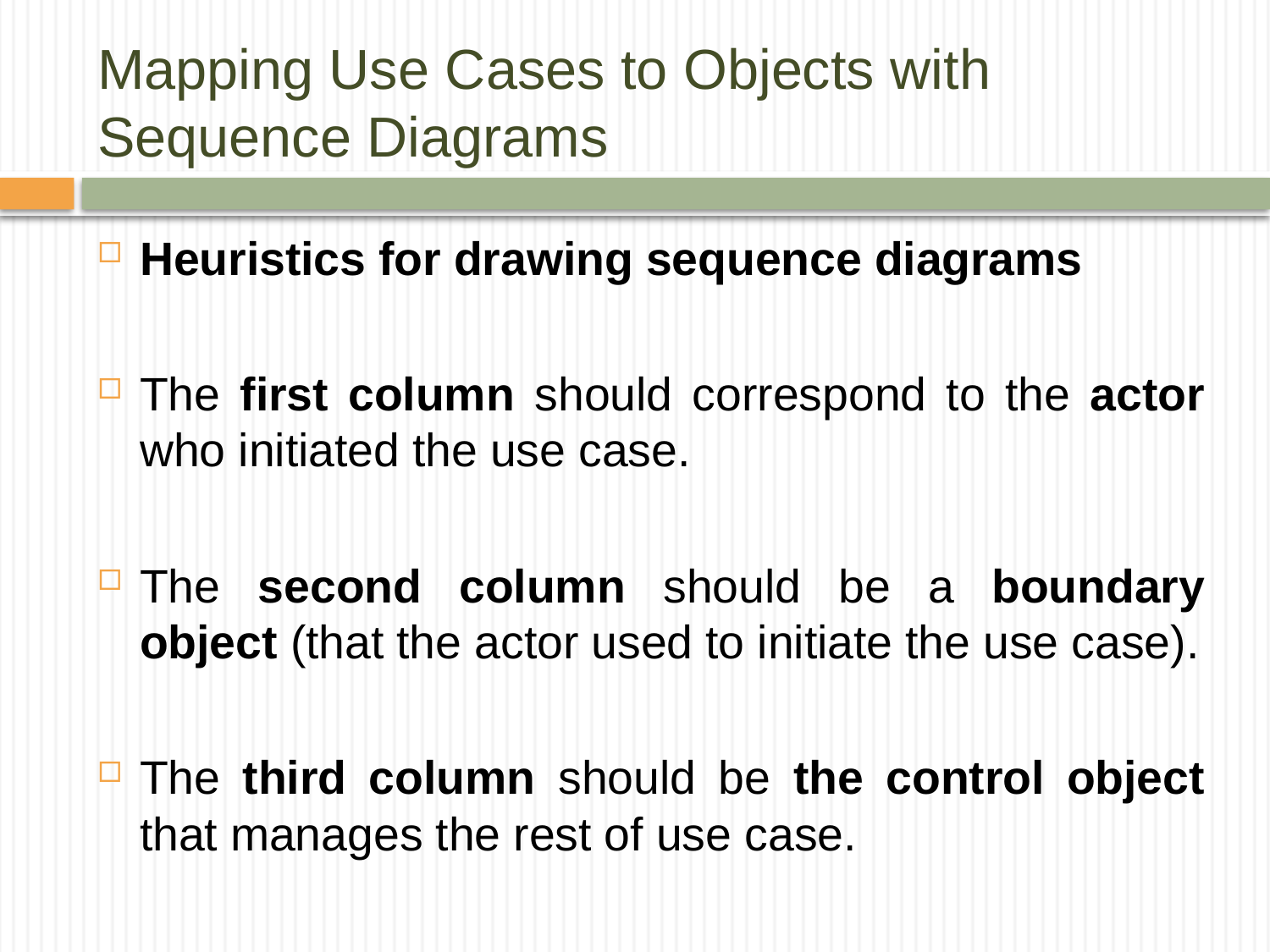

# Mapping Use Cases to Objects with Sequence Diagrams
Heuristics for drawing sequence diagrams

The first column should correspond to the actor who initiated the use case.

The second column should be a boundary object (that the actor used to initiate the use case).

The third column should be the control object that manages the rest of use case.